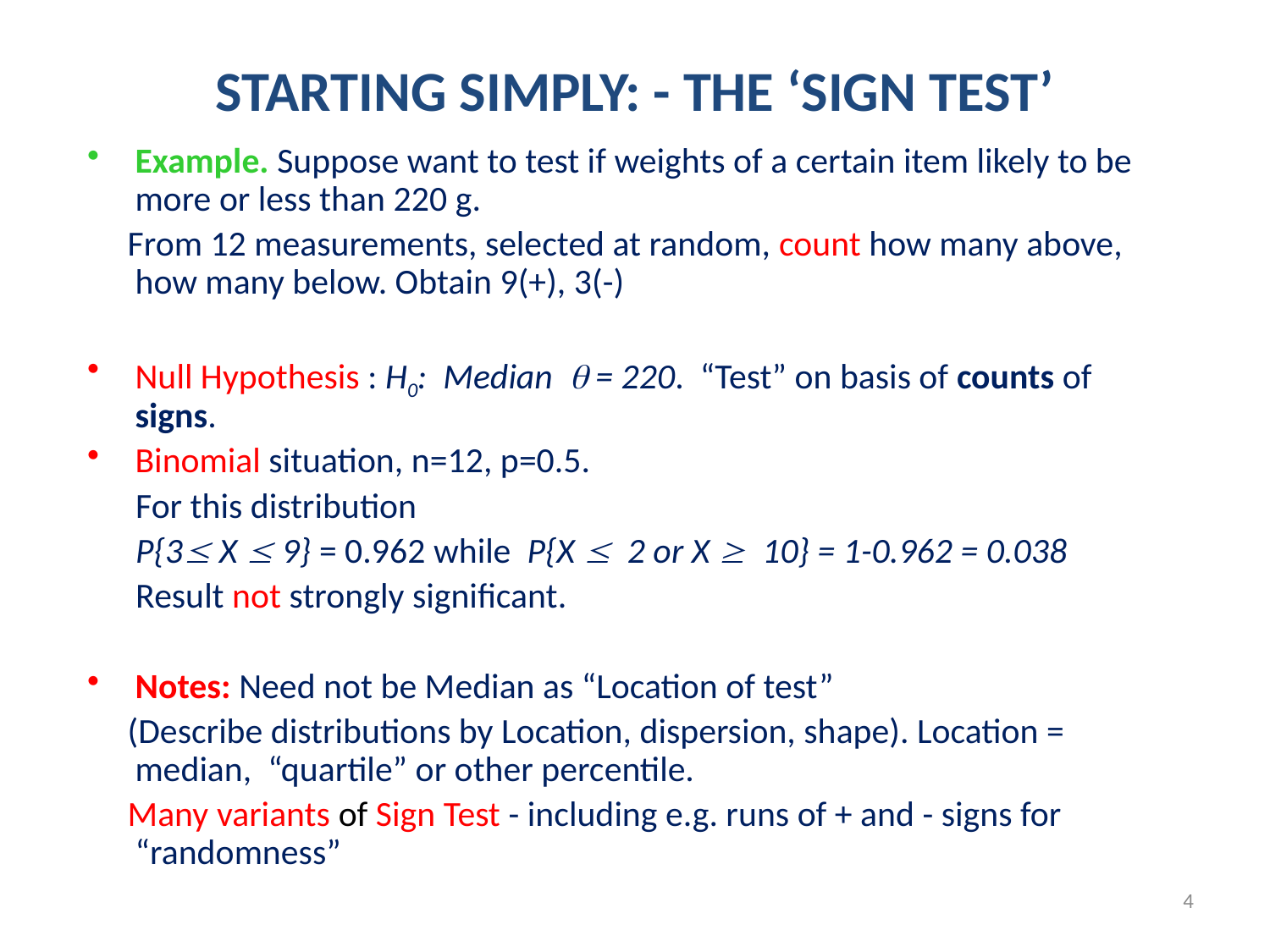

STARTING SIMPLY: - THE ‘SIGN TEST’
Example. Suppose want to test if weights of a certain item likely to be more or less than 220 g.
     From 12 measurements, selected at random, count how many above, how many below. Obtain 9(+), 3(-)

Null Hypothesis : H0:  Median  θ = 220.  “Test” on basis of counts of signs.
Binomial situation, n=12, p=0.5.
      For this distribution
      P{3≤ X ≤ 9} = 0.962 while  P{X ≤  2 or X ≥  10} = 1-0.962 = 0.038
      Result not strongly significant.

Notes: Need not be Median as “Location of test”
     (Describe distributions by Location, dispersion, shape). Location = median,  “quartile” or other percentile.
     Many variants of Sign Test - including e.g. runs of + and - signs for “randomness”
4